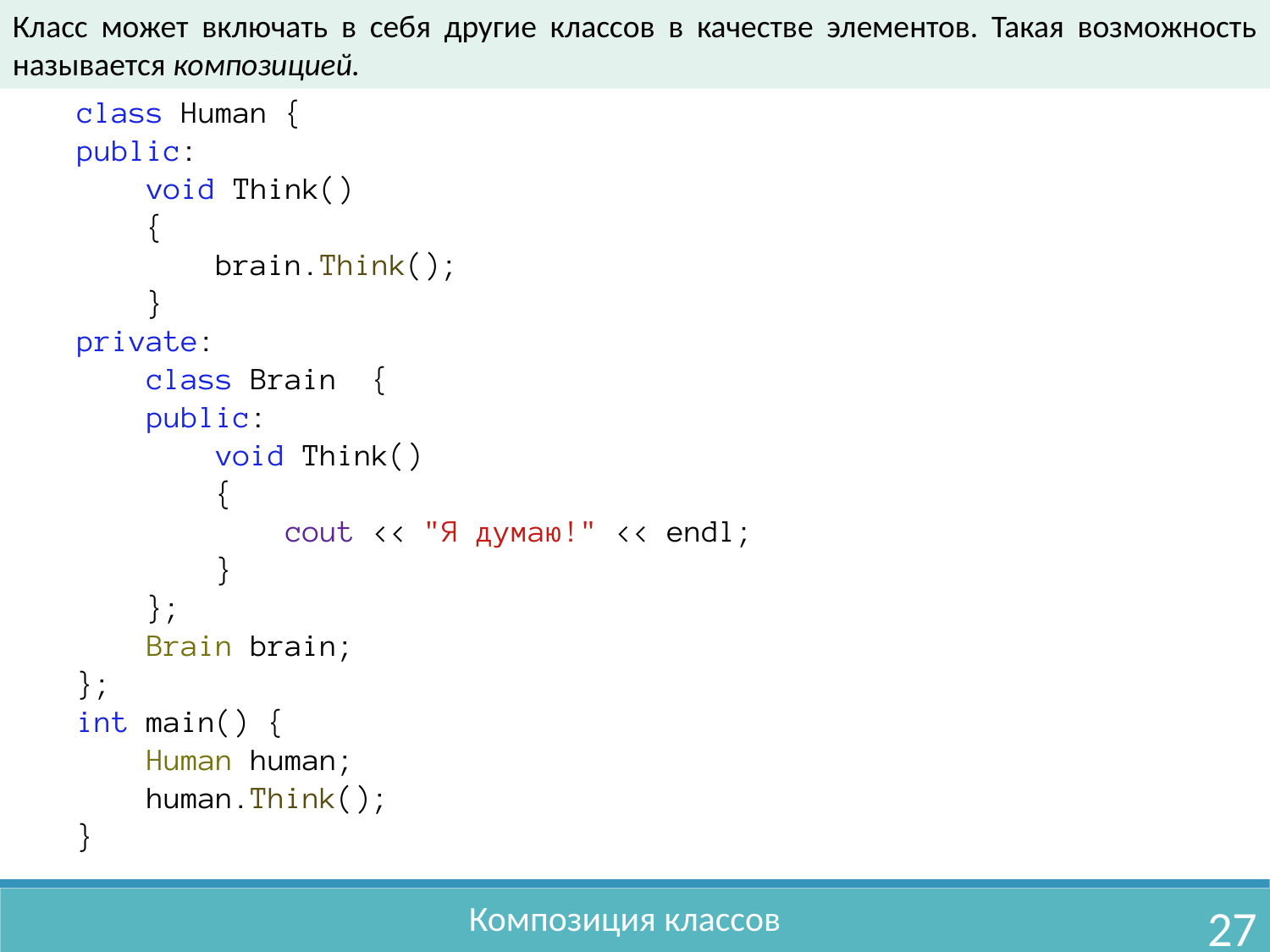

Класс может включать в себя другие классов в качестве элементов. Такая возможность называется композицией.
class Human {
public:
    void Think()
    {
        brain.Think();
    }
private:
    class Brain  {
    public:
        void Think()
        {
            cout << "Я думаю!" << endl;
        }
    };
    Brain brain;
};
int main() {
    Human human;
    human.Think();
}
Композиция классов
27